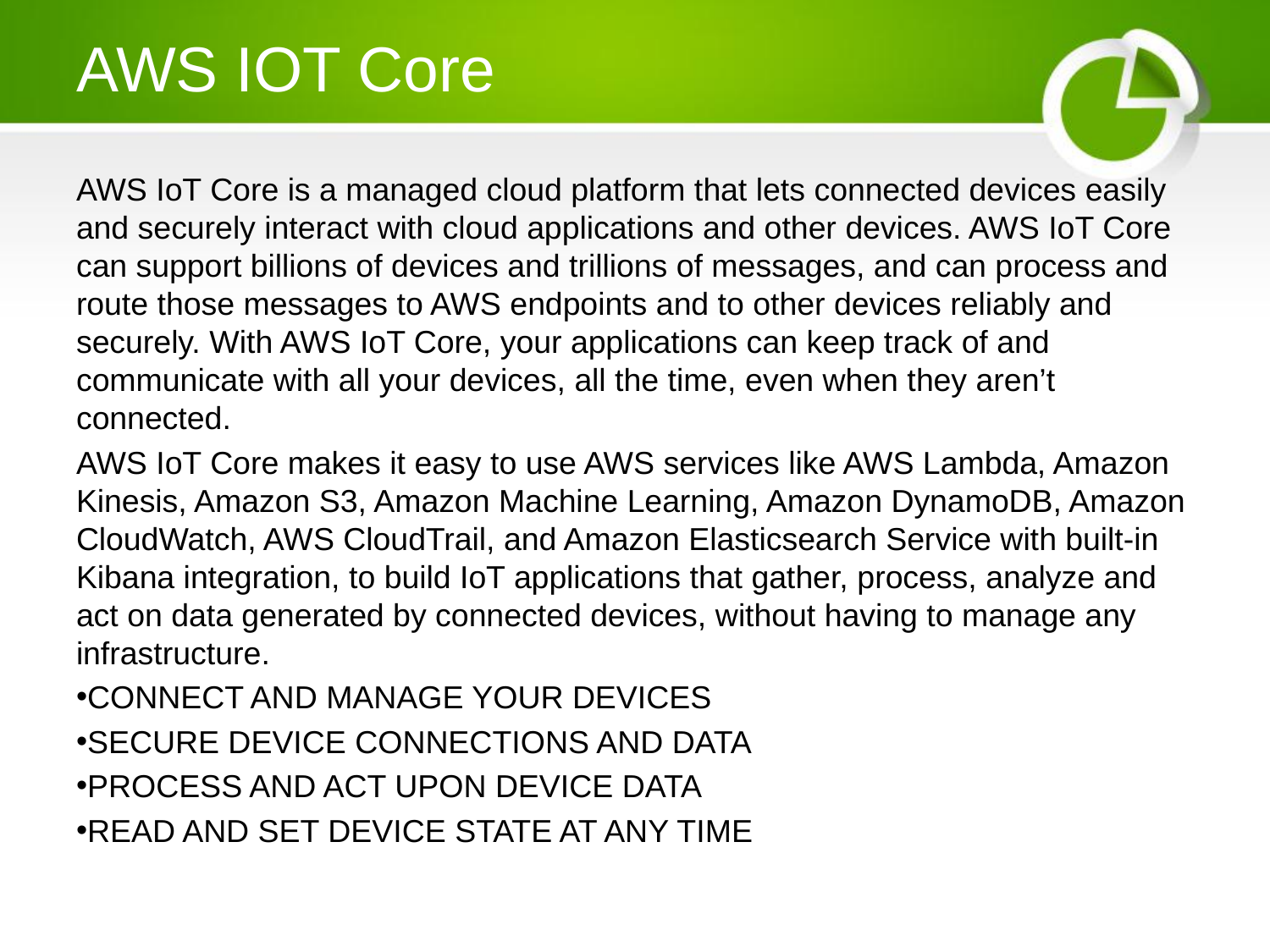

# AWS IOT Core
AWS IoT Core is a managed cloud platform that lets connected devices easily and securely interact with cloud applications and other devices. AWS IoT Core can support billions of devices and trillions of messages, and can process and route those messages to AWS endpoints and to other devices reliably and securely. With AWS IoT Core, your applications can keep track of and communicate with all your devices, all the time, even when they aren’t connected.
AWS IoT Core makes it easy to use AWS services like AWS Lambda, Amazon Kinesis, Amazon S3, Amazon Machine Learning, Amazon DynamoDB, Amazon CloudWatch, AWS CloudTrail, and Amazon Elasticsearch Service with built-in Kibana integration, to build IoT applications that gather, process, analyze and act on data generated by connected devices, without having to manage any infrastructure.
CONNECT AND MANAGE YOUR DEVICES
SECURE DEVICE CONNECTIONS AND DATA
PROCESS AND ACT UPON DEVICE DATA
READ AND SET DEVICE STATE AT ANY TIME